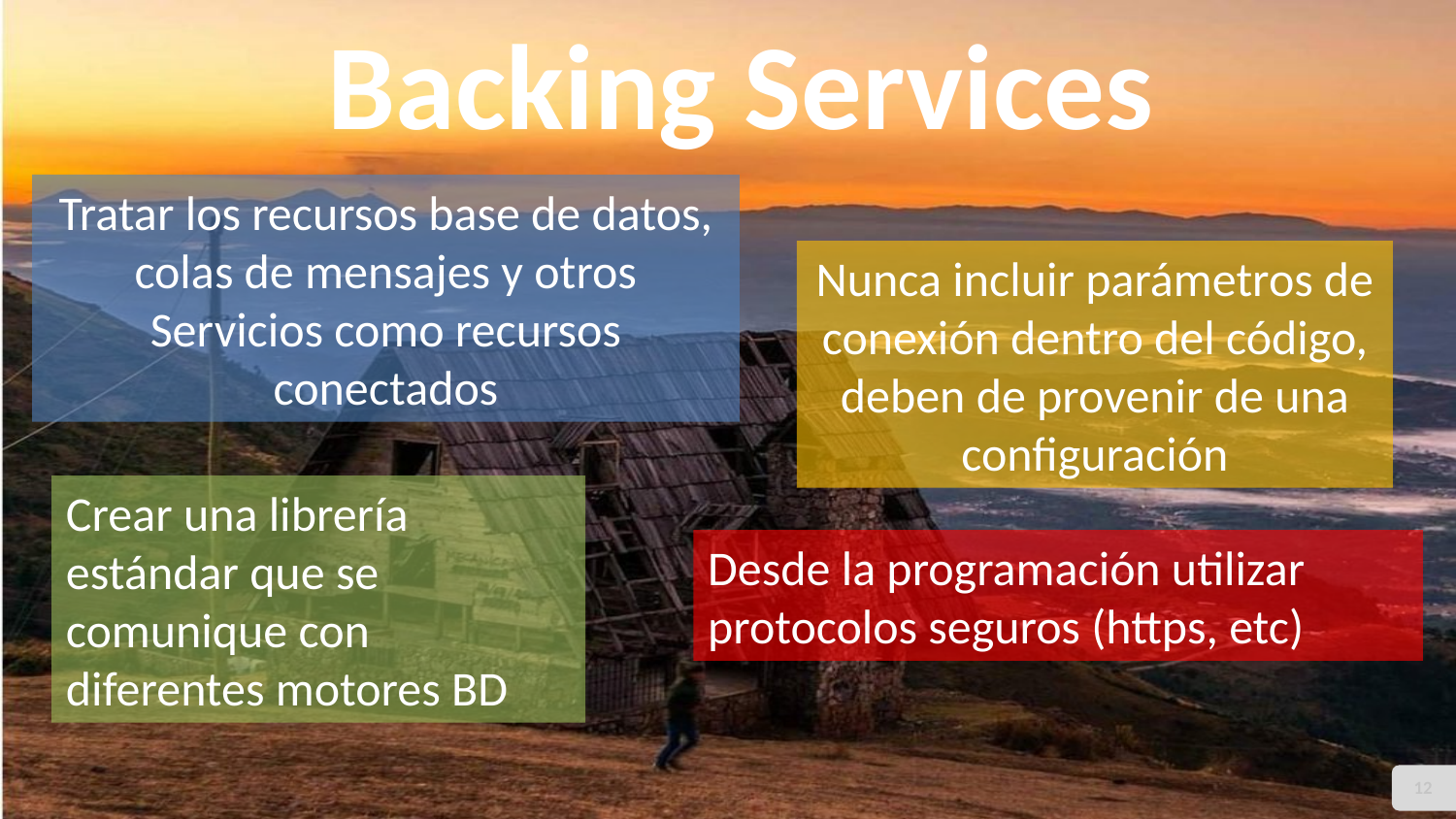

Backing Services

Tratar los recursos base de datos, colas de mensajes y otros Servicios como recursos conectados
Nunca incluir parámetros de conexión dentro del código, deben de provenir de una configuración
Crear una librería estándar que se comunique con diferentes motores BD
Desde la programación utilizar protocolos seguros (https, etc)
12